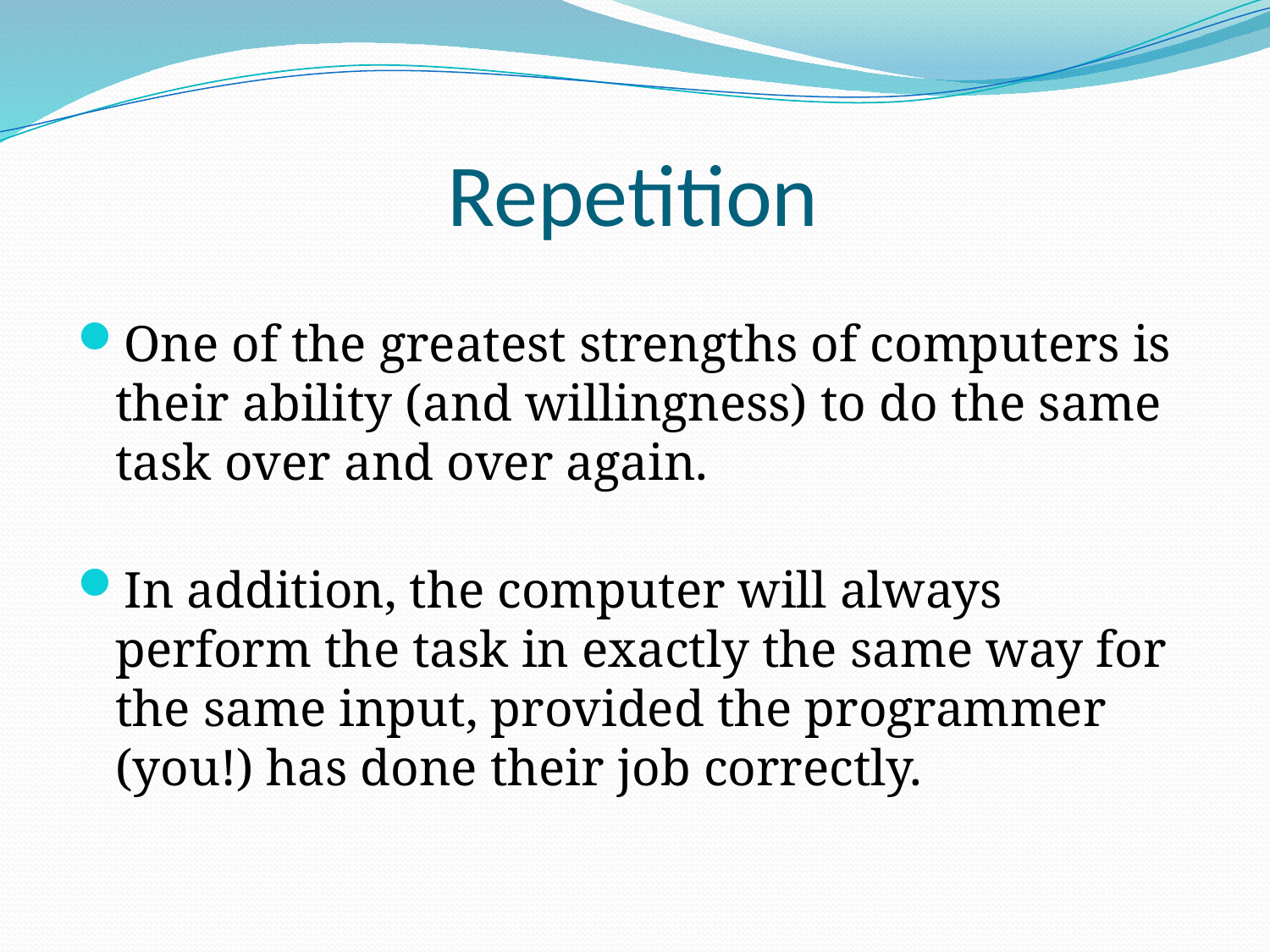

# Repetition
One of the greatest strengths of computers is their ability (and willingness) to do the same task over and over again.
In addition, the computer will always perform the task in exactly the same way for the same input, provided the programmer (you!) has done their job correctly.